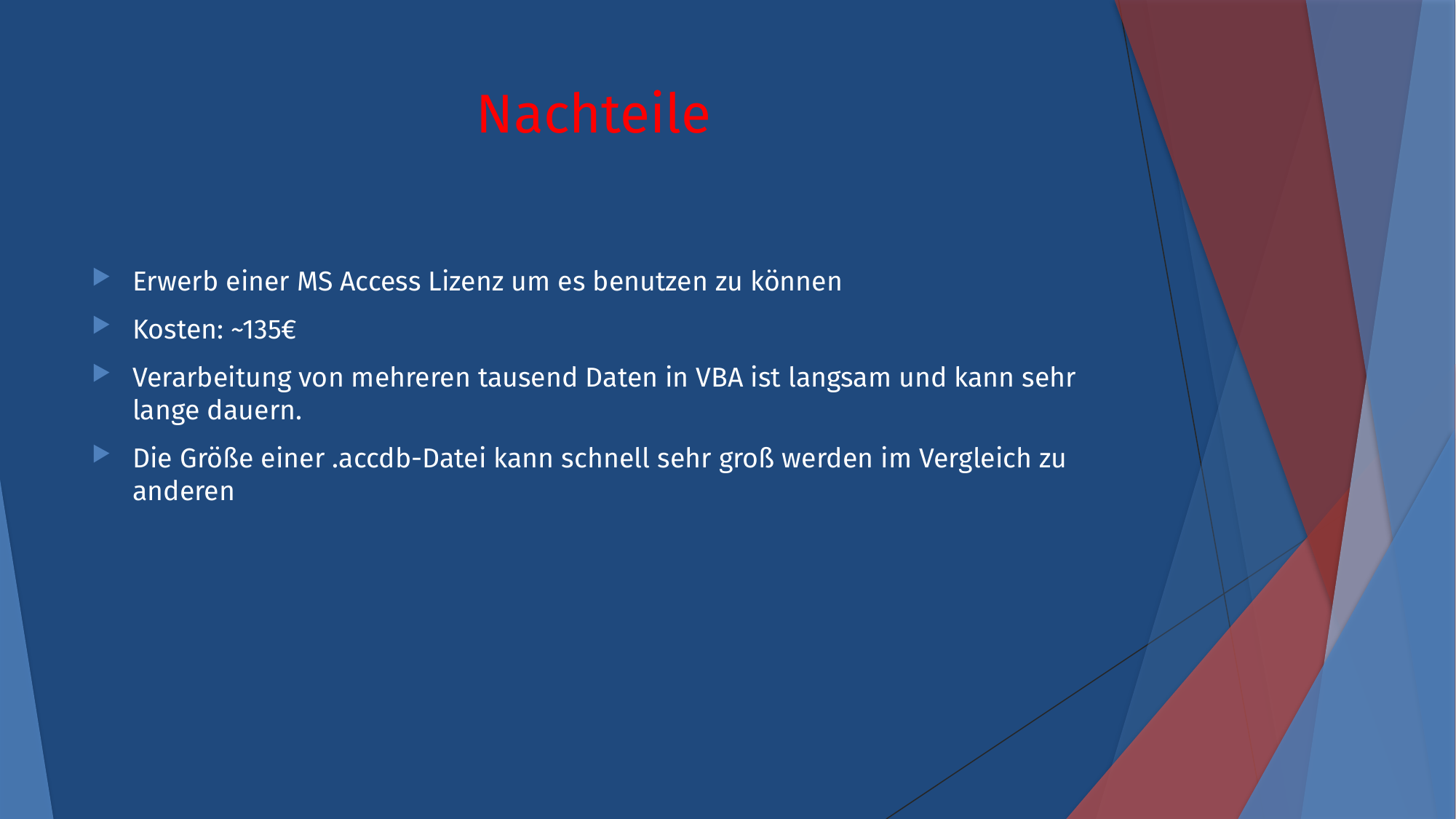

# Nachteile
Erwerb einer MS Access Lizenz um es benutzen zu können
Kosten: ~135€
Verarbeitung von mehreren tausend Daten in VBA ist langsam und kann sehr lange dauern.
Die Größe einer .accdb-Datei kann schnell sehr groß werden im Vergleich zu anderen